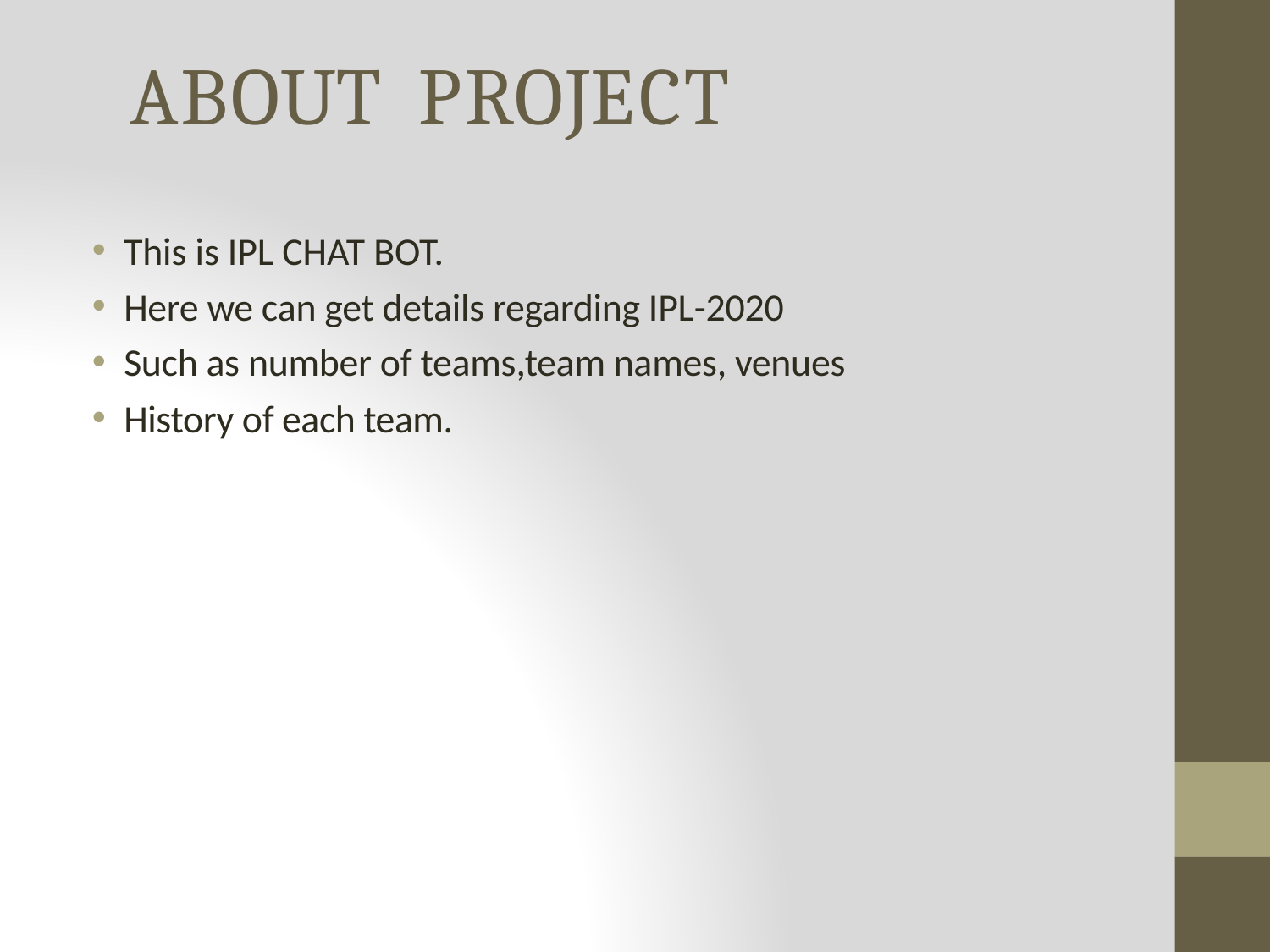

# ABOUT  PROJECT
This is IPL CHAT BOT.
Here we can get details regarding IPL-2020
Such as number of teams,team names, venues
History of each team.